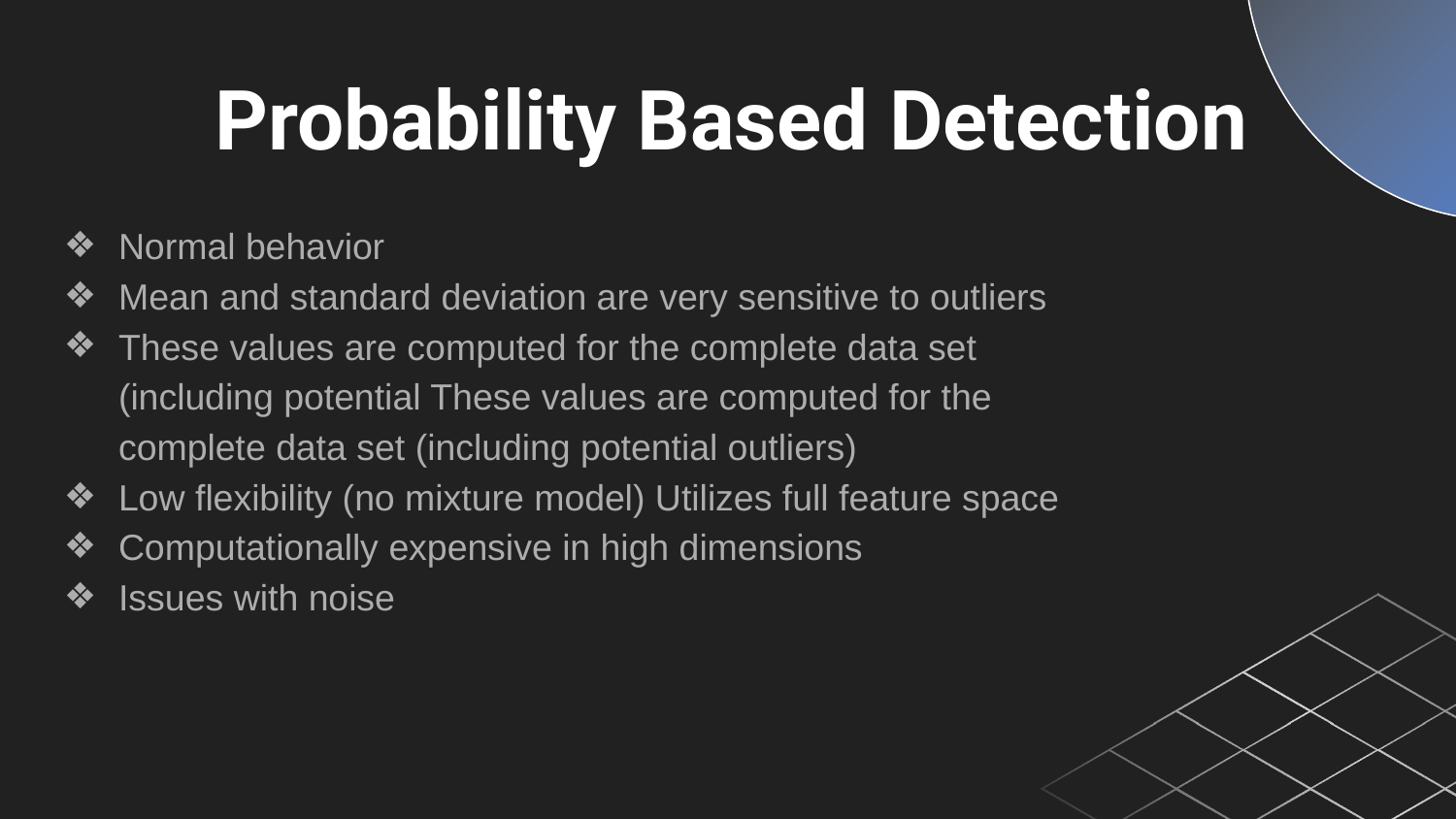

Probability Based Detection
Normal behavior
Mean and standard deviation are very sensitive to outliers
These values are computed for the complete data set (including potential These values are computed for the complete data set (including potential outliers)
Low flexibility (no mixture model) Utilizes full feature space
Computationally expensive in high dimensions
Issues with noise